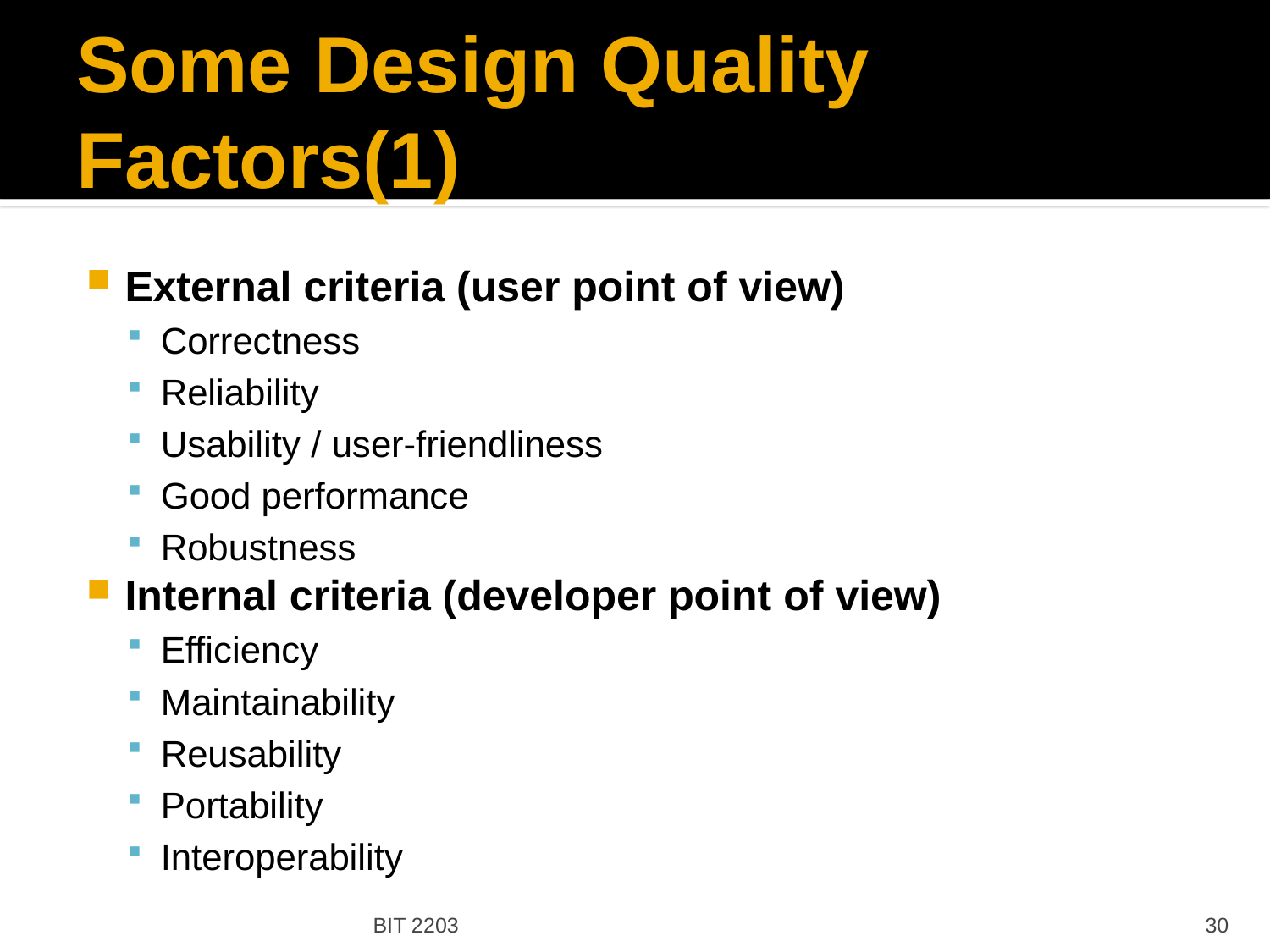

# Some Design Quality Factors(1)
External criteria (user point of view)
Correctness
Reliability
Usability / user-friendliness
Good performance
Robustness
Internal criteria (developer point of view)
Efficiency
Maintainability
Reusability
Portability
Interoperability
BIT 2203
30